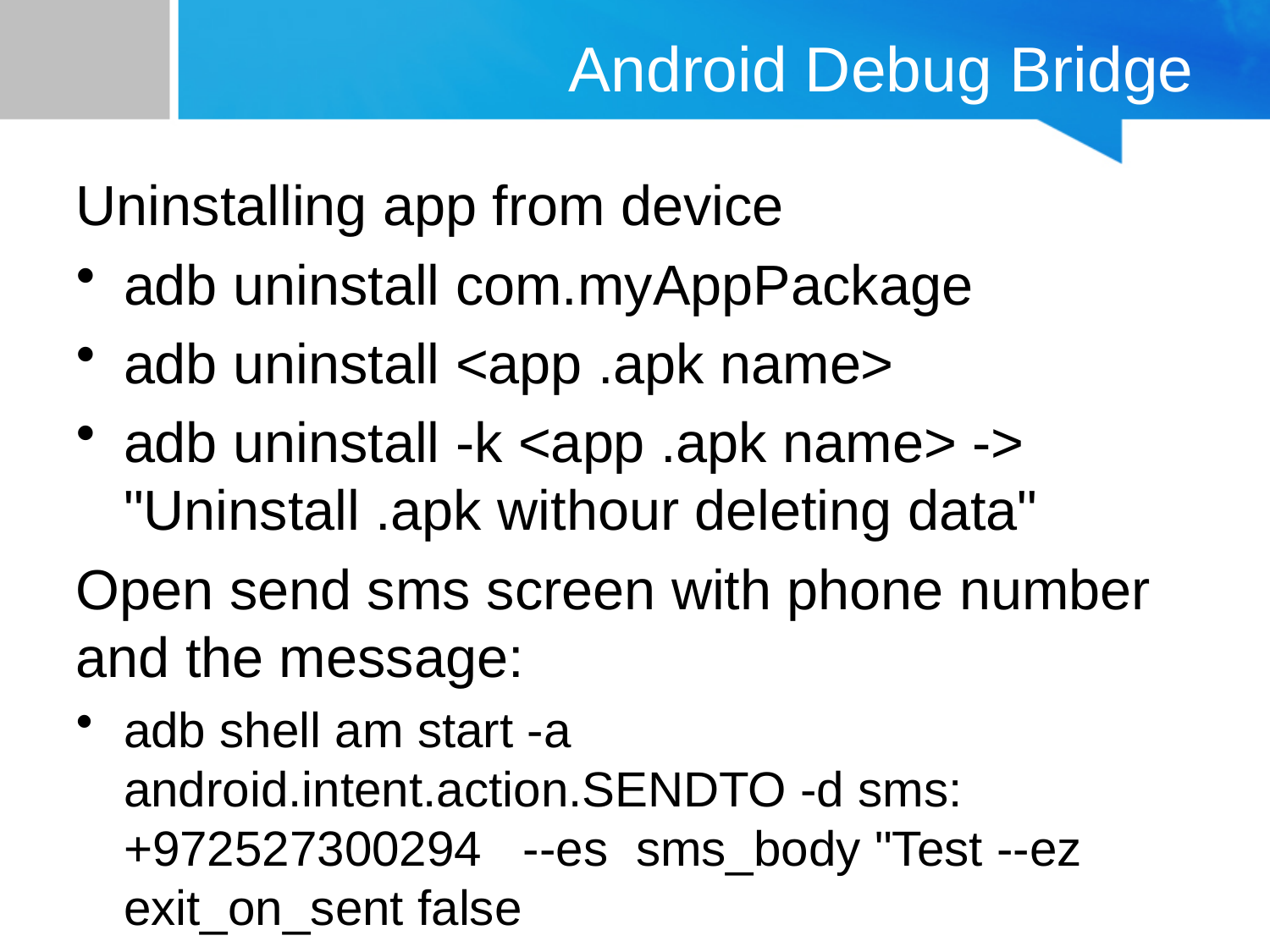

# Android Debug Bridge
Uninstalling app from device
adb uninstall com.myAppPackage
adb uninstall <app .apk name>
adb uninstall -k <app .apk name> -> "Uninstall .apk withour deleting data"
Open send sms screen with phone number and the message:
adb shell am start -a android.intent.action.SENDTO -d sms:+972527300294   --es  sms_body "Test --ez exit_on_sent false